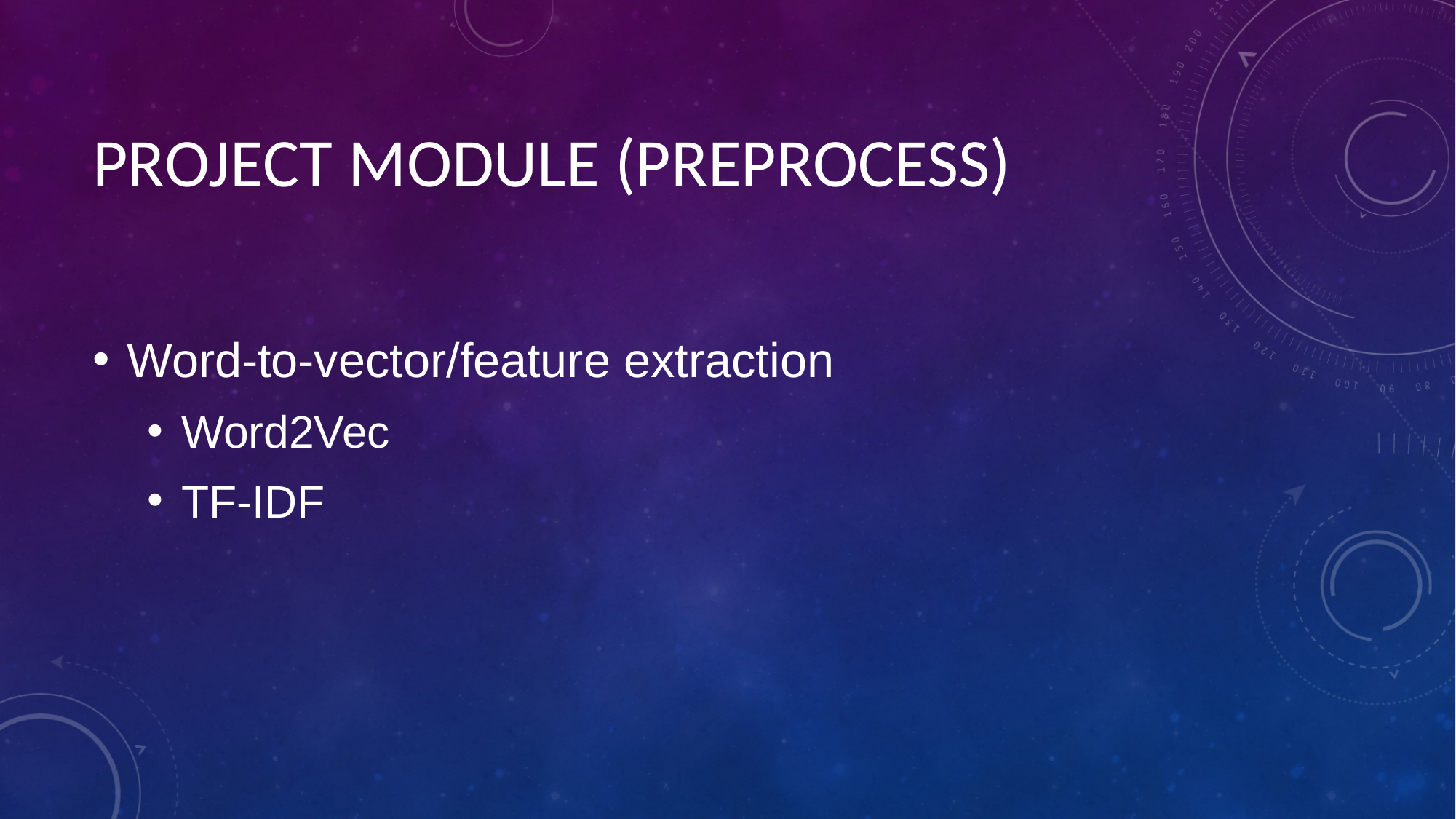

# Project module (preprocess)
Word-to-vector/feature extraction
Word2Vec
TF-IDF